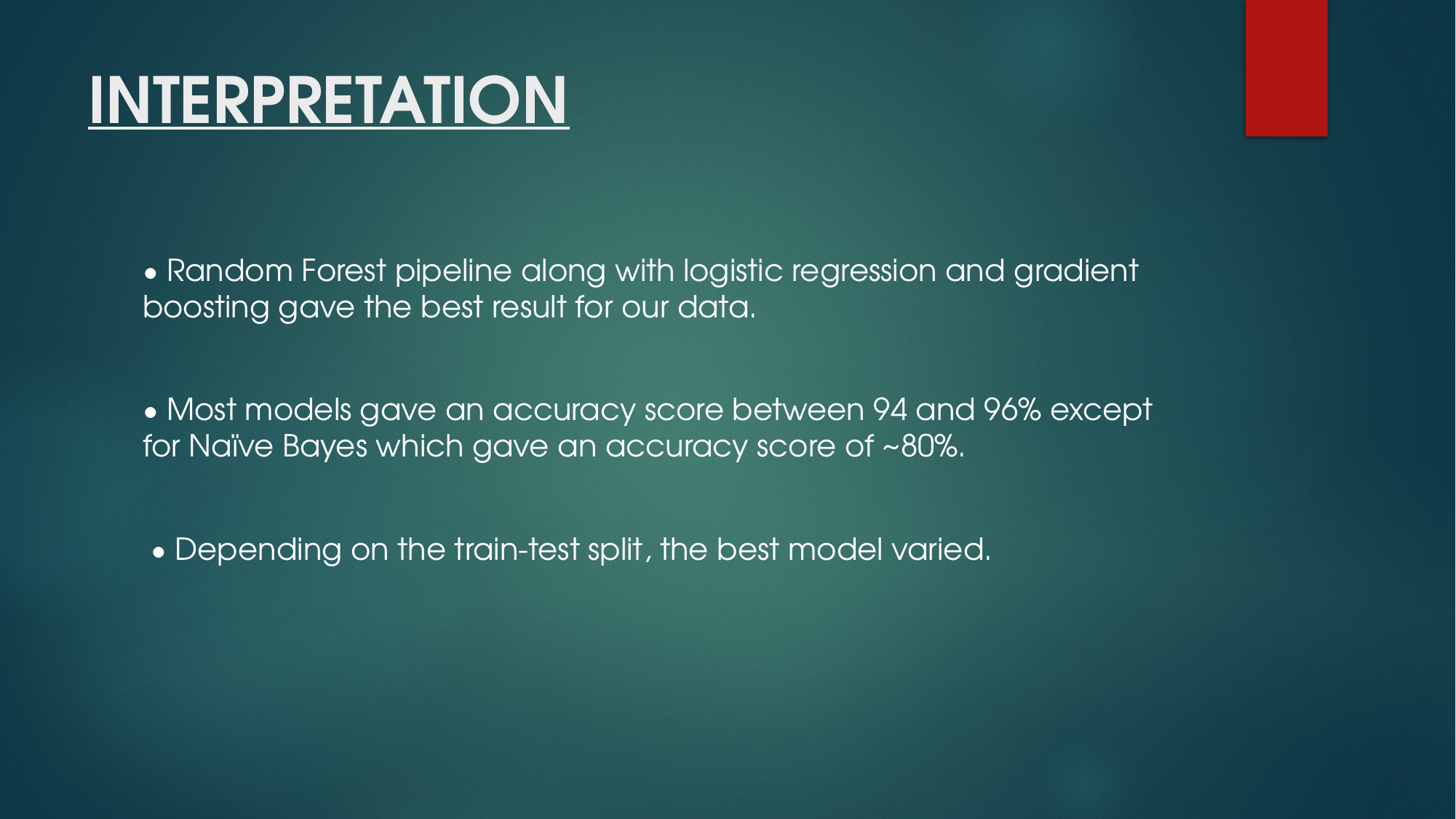

# INTERPRETATION
• Random Forest pipeline along with logistic regression and gradient boosting gave the best result for our data.

• Most models gave an accuracy score between 94 and 96% except for Naïve Bayes which gave an accuracy score of ~80%.

 • Depending on the train-test split, the best model varied.